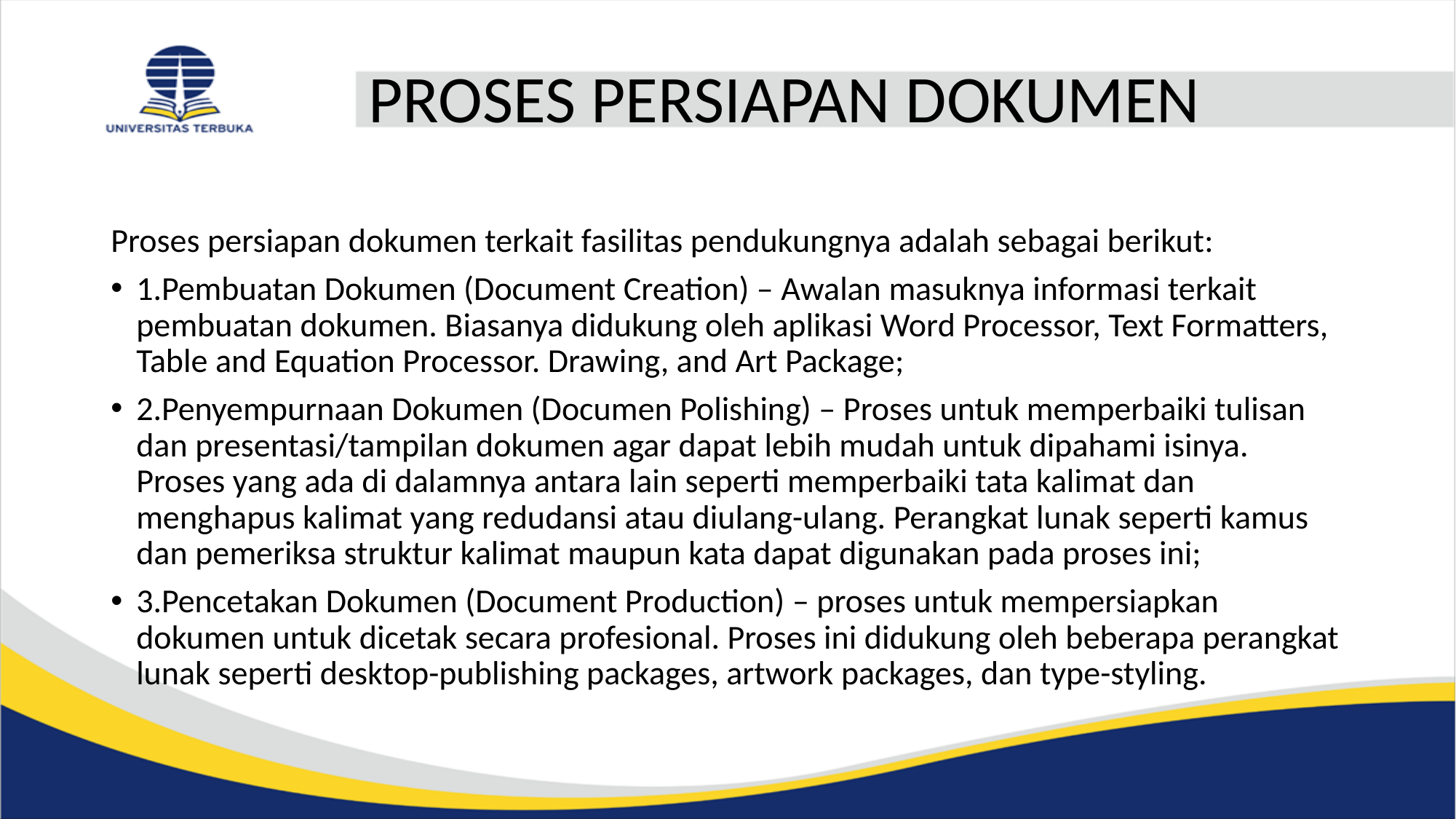

# PROSES PERSIAPAN DOKUMEN
Proses persiapan dokumen terkait fasilitas pendukungnya adalah sebagai berikut:
1.Pembuatan Dokumen (Document Creation) – Awalan masuknya informasi terkait pembuatan dokumen. Biasanya didukung oleh aplikasi Word Processor, Text Formatters, Table and Equation Processor. Drawing, and Art Package;
2.Penyempurnaan Dokumen (Documen Polishing) – Proses untuk memperbaiki tulisan dan presentasi/tampilan dokumen agar dapat lebih mudah untuk dipahami isinya. Proses yang ada di dalamnya antara lain seperti memperbaiki tata kalimat dan menghapus kalimat yang redudansi atau diulang-ulang. Perangkat lunak seperti kamus dan pemeriksa struktur kalimat maupun kata dapat digunakan pada proses ini;
3.Pencetakan Dokumen (Document Production) – proses untuk mempersiapkan dokumen untuk dicetak secara profesional. Proses ini didukung oleh beberapa perangkat lunak seperti desktop-publishing packages, artwork packages, dan type-styling.